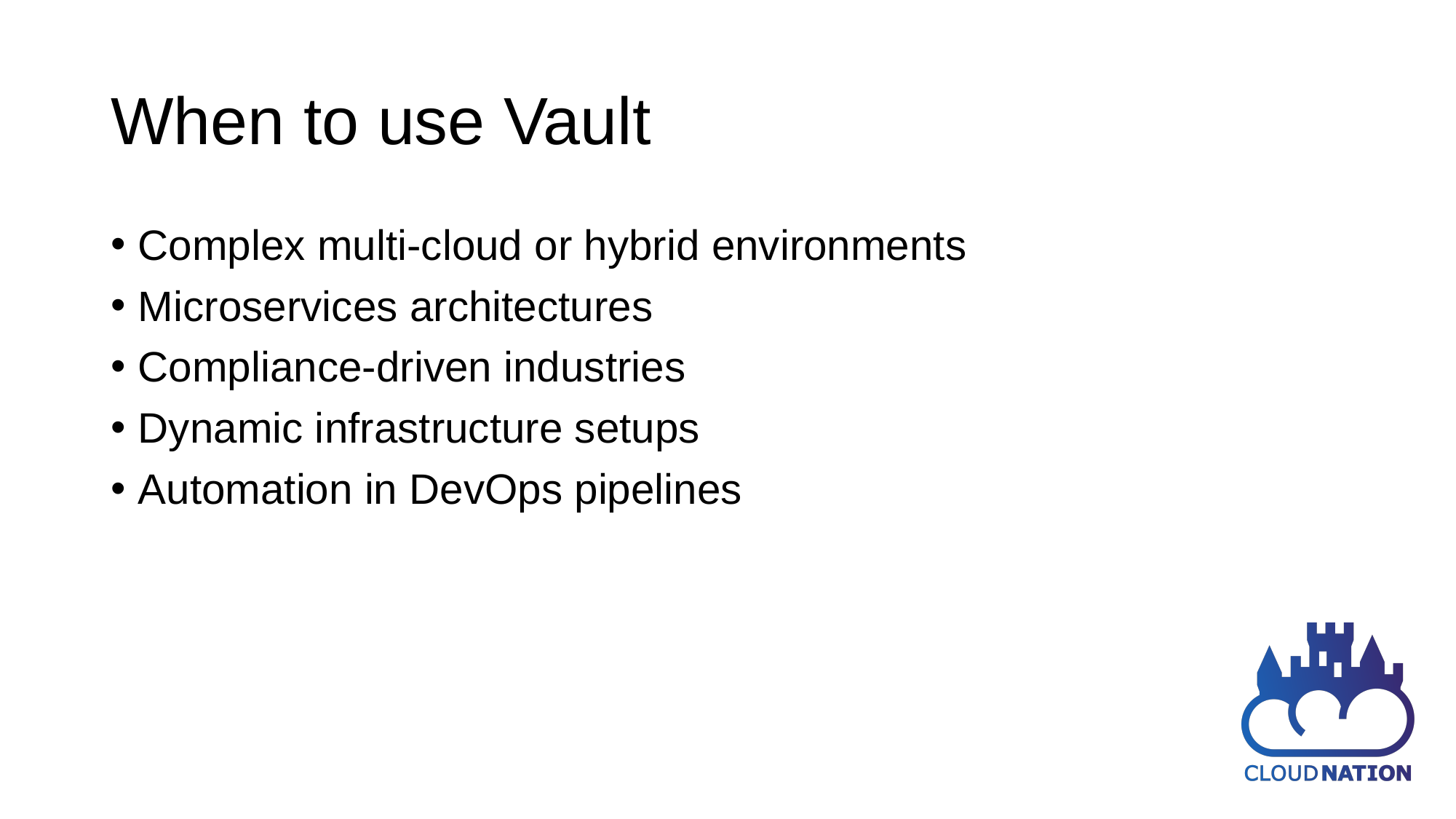

# When to use Vault
Complex multi-cloud or hybrid environments
Microservices architectures
Compliance-driven industries
Dynamic infrastructure setups
Automation in DevOps pipelines